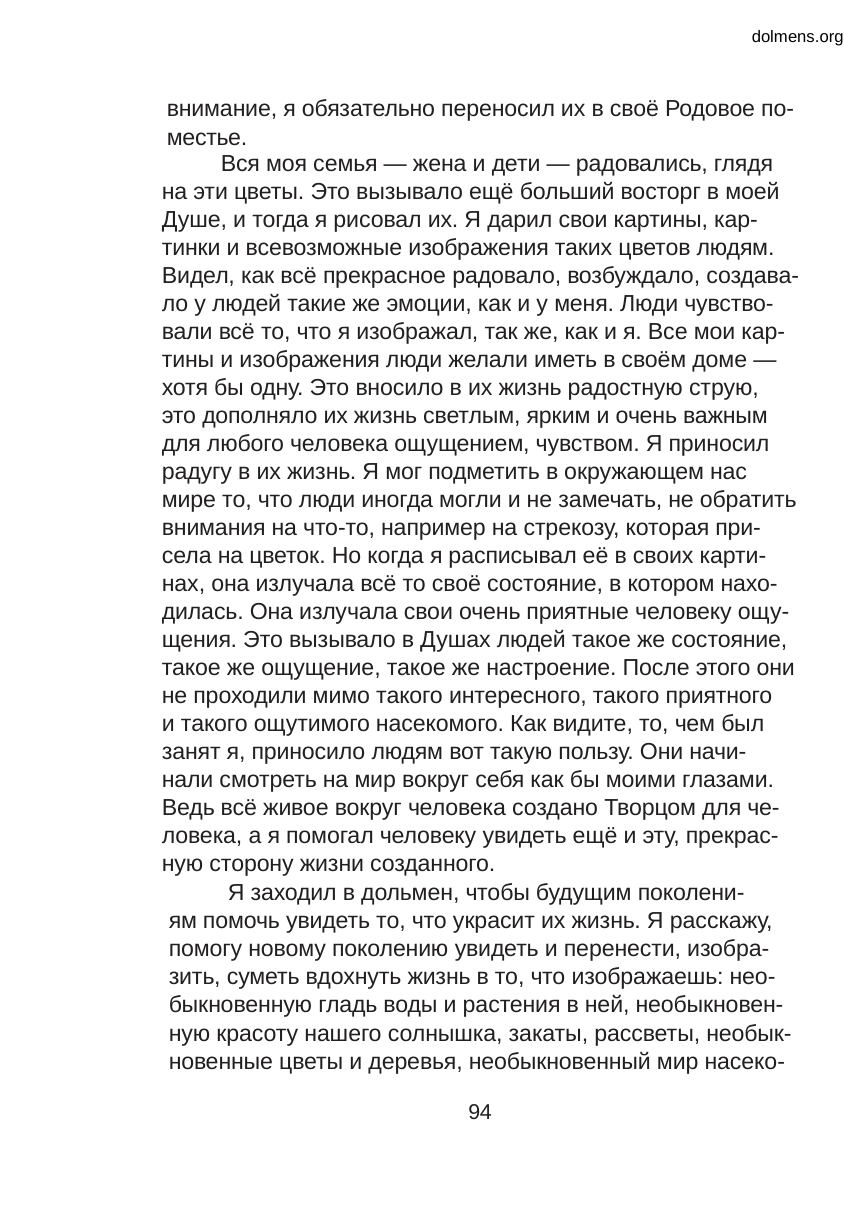

dolmens.org

внимание, я обязательно переносил их в своё Родовое по-
местье.

Вся моя семья — жена и дети — радовались, глядя
на эти цветы. Это вызывало ещё больший восторг в моей
Душе, и тогда я рисовал их. Я дарил свои картины, кар-
тинки и всевозможные изображения таких цветов людям.
Видел, как всё прекрасное радовало, возбуждало, создава-
ло у людей такие же эмоции, как и у меня. Люди чувство-
вали всё то, что я изображал, так же, как и я. Все мои кар-
тины и изображения люди желали иметь в своём доме —
хотя бы одну. Это вносило в их жизнь радостную струю,
это дополняло их жизнь светлым, ярким и очень важным
для любого человека ощущением, чувством. Я приносил
радугу в их жизнь. Я мог подметить в окружающем нас
мире то, что люди иногда могли и не замечать, не обратить
внимания на что-то, например на стрекозу, которая при-
села на цветок. Но когда я расписывал её в своих карти-
нах, она излучала всё то своё состояние, в котором нахо-
дилась. Она излучала свои очень приятные человеку ощу-
щения. Это вызывало в Душах людей такое же состояние,
такое же ощущение, такое же настроение. После этого они
не проходили мимо такого интересного, такого приятного
и такого ощутимого насекомого. Как видите, то, чем был
занят я, приносило людям вот такую пользу. Они начи-
нали смотреть на мир вокруг себя как бы моими глазами.
Ведь всё живое вокруг человека создано Творцом для че-
ловека, а я помогал человеку увидеть ещё и эту, прекрас-
ную сторону жизни созданного.

Я заходил в дольмен, чтобы будущим поколени-
ям помочь увидеть то, что украсит их жизнь. Я расскажу,
помогу новому поколению увидеть и перенести, изобра-
зить, суметь вдохнуть жизнь в то, что изображаешь: нео-
быкновенную гладь воды и растения в ней, необыкновен-
ную красоту нашего солнышка, закаты, рассветы, необык-
новенные цветы и деревья, необыкновенный мир насеко-

94